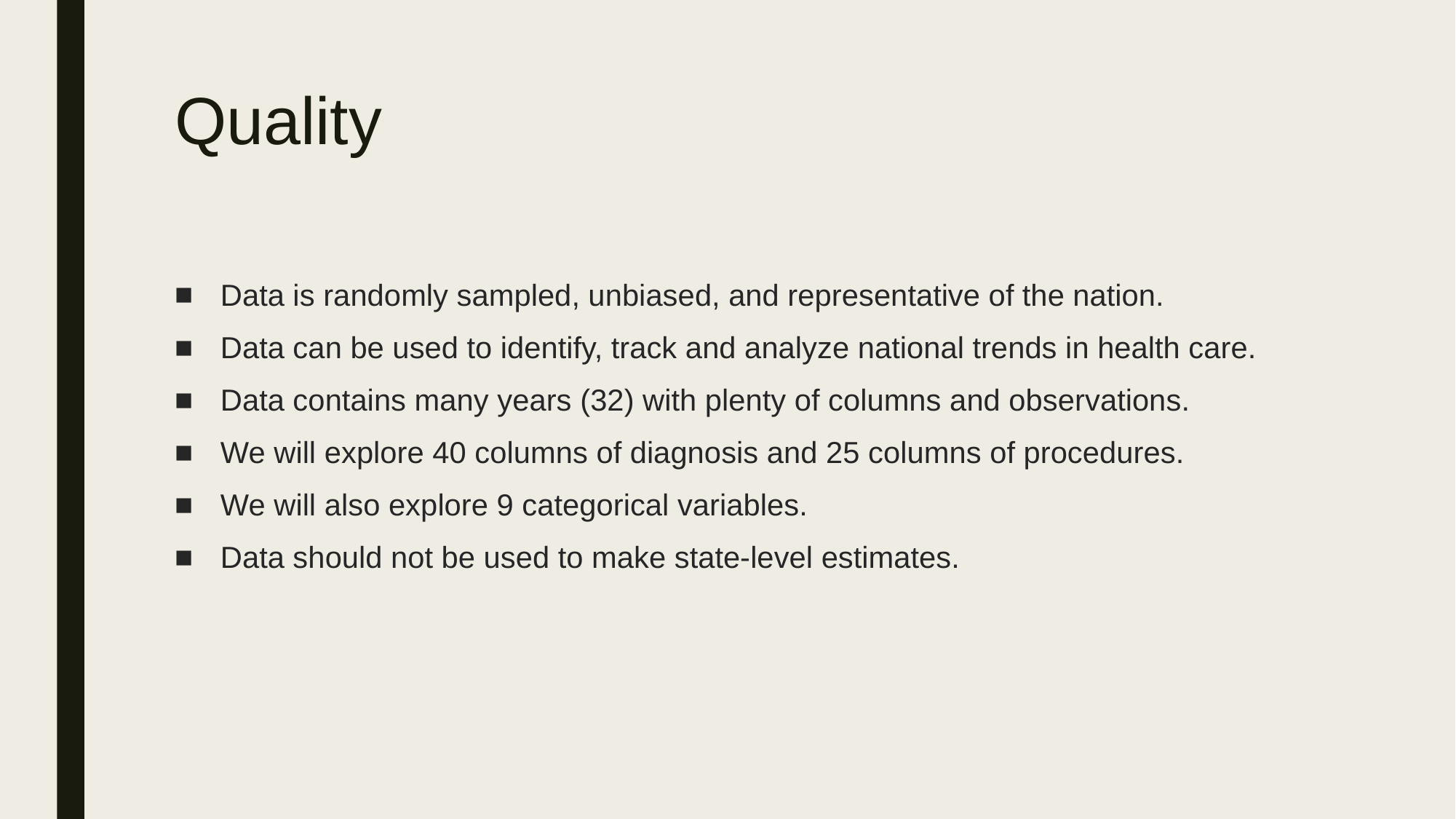

# Quality
Data is randomly sampled, unbiased, and representative of the nation.
Data can be used to identify, track and analyze national trends in health care.
Data contains many years (32) with plenty of columns and observations.
We will explore 40 columns of diagnosis and 25 columns of procedures.
We will also explore 9 categorical variables.
Data should not be used to make state-level estimates.